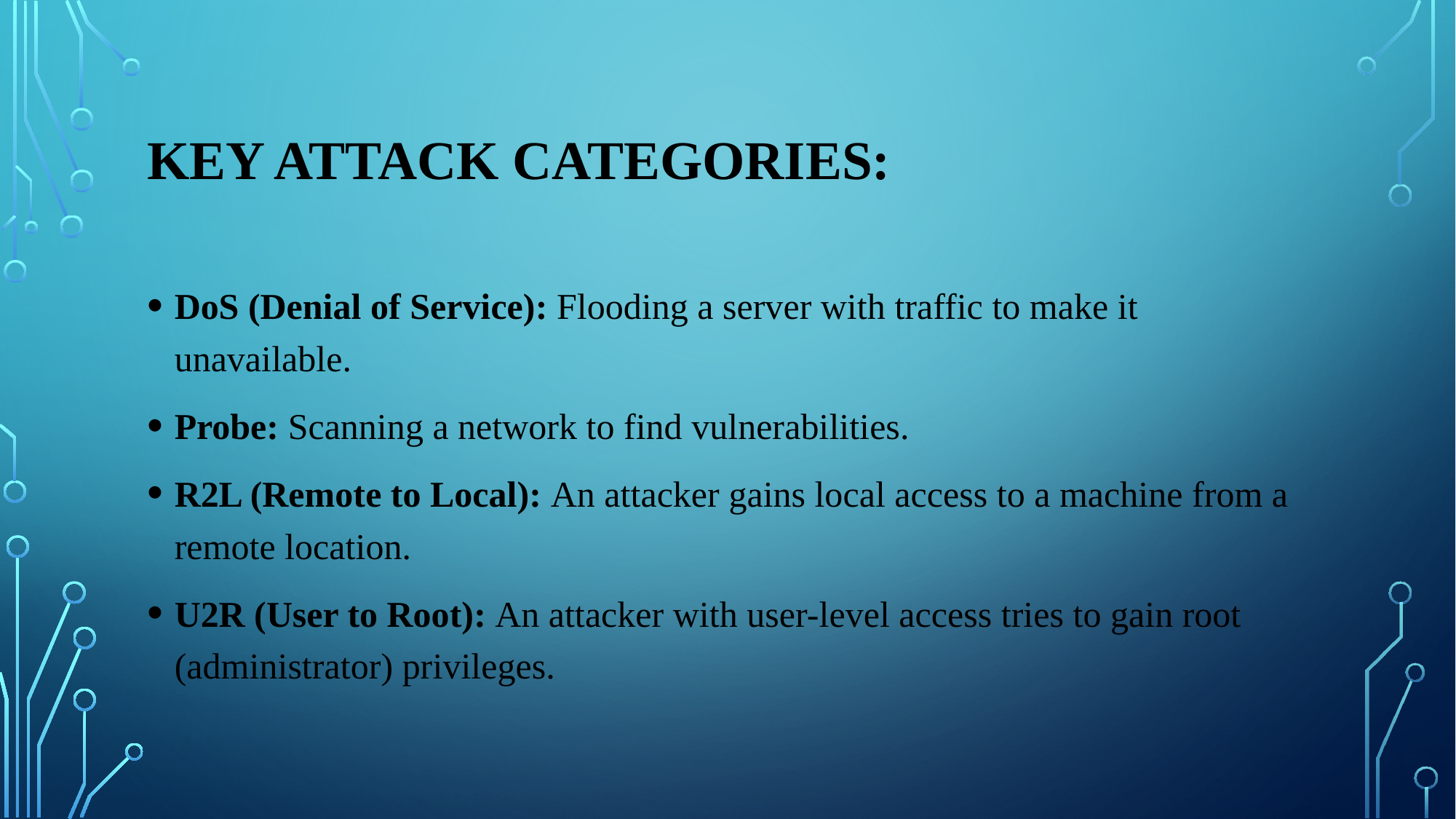

# Key Attack Categories:
DoS (Denial of Service): Flooding a server with traffic to make it unavailable.
Probe: Scanning a network to find vulnerabilities.
R2L (Remote to Local): An attacker gains local access to a machine from a remote location.
U2R (User to Root): An attacker with user-level access tries to gain root (administrator) privileges.